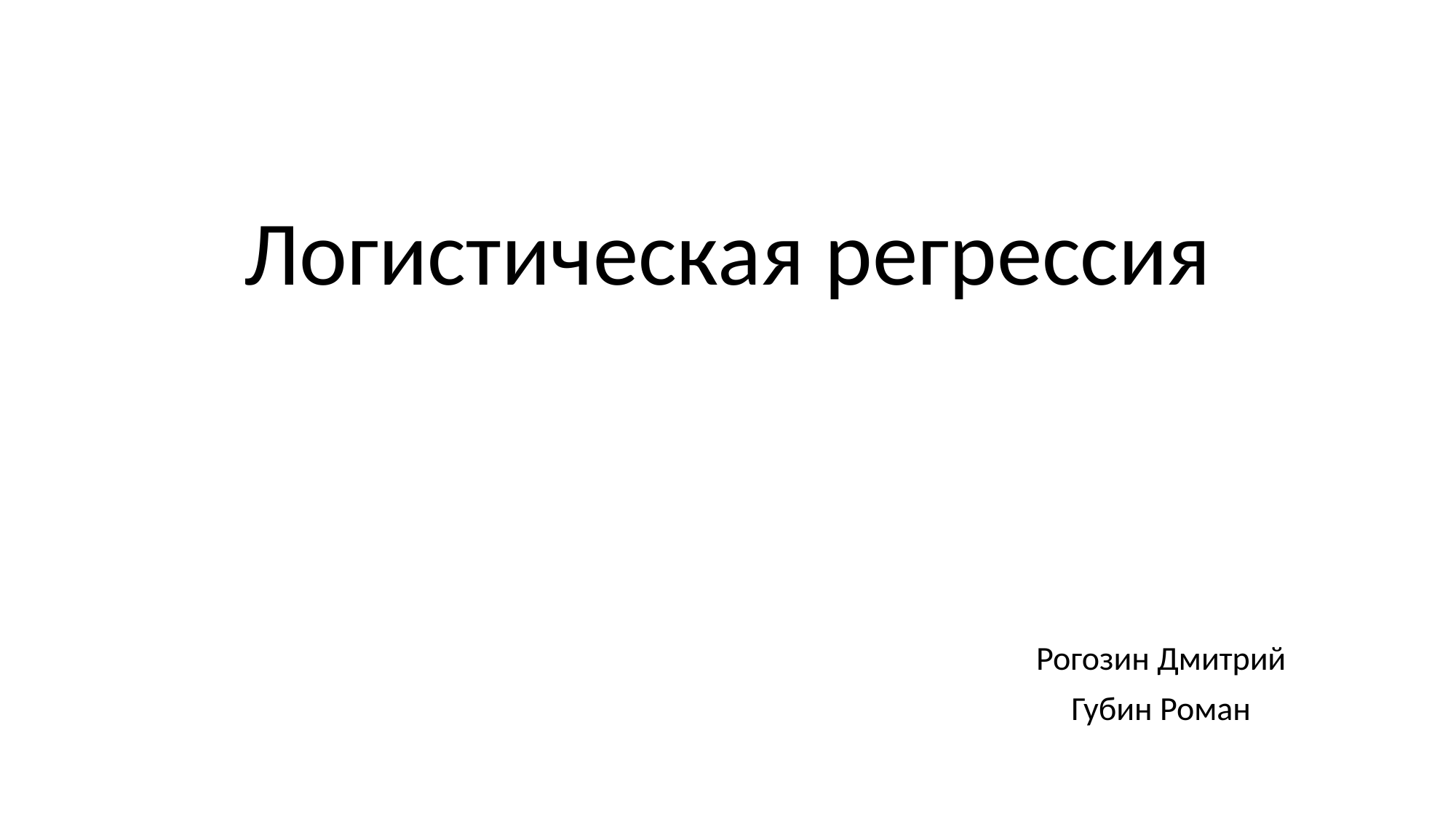

# Логистическая регрессия
Рогозин Дмитрий
Губин Роман